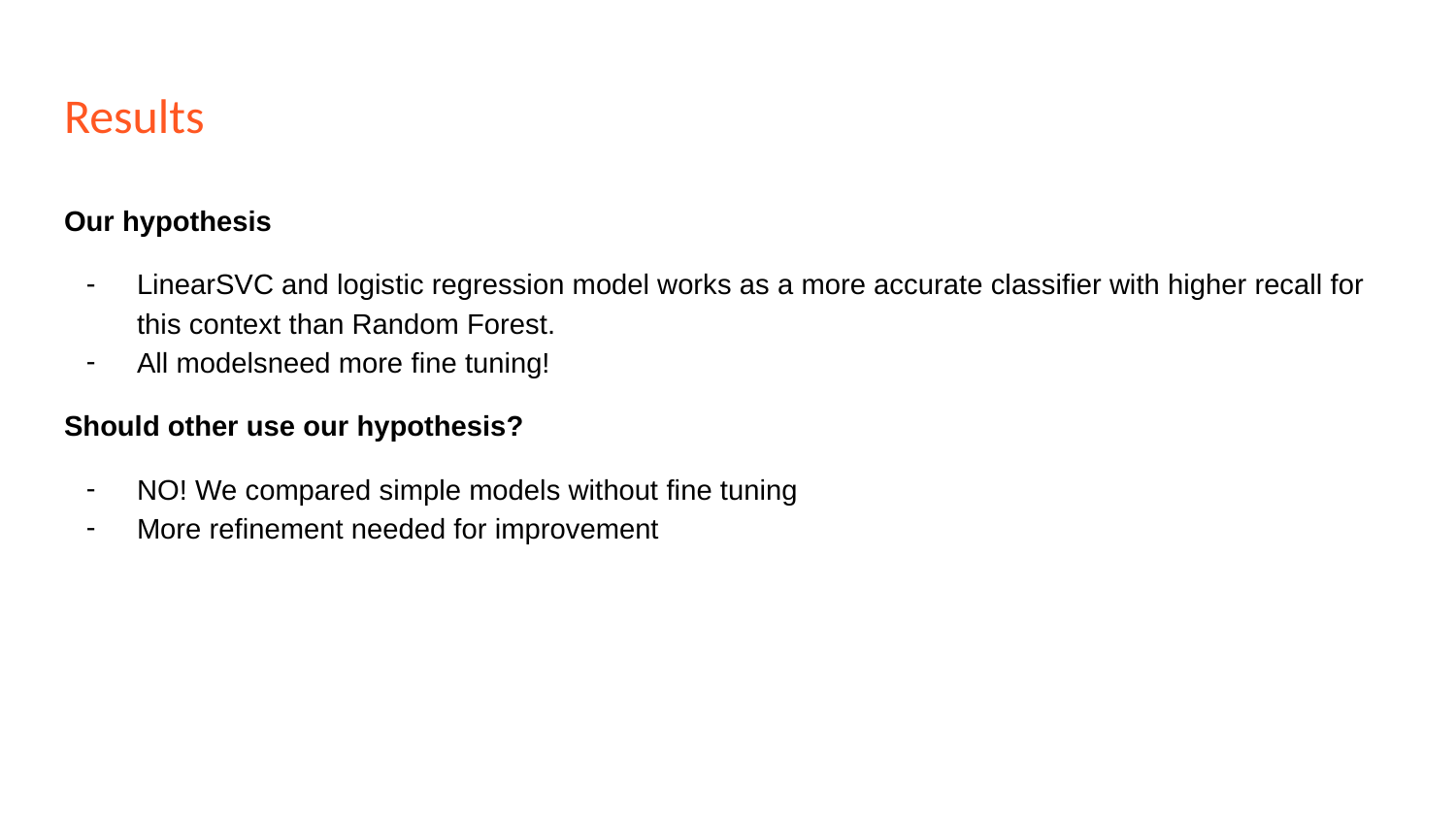

# Results
Our hypothesis
LinearSVC and logistic regression model works as a more accurate classifier with higher recall for this context than Random Forest.
All modelsneed more fine tuning!
Should other use our hypothesis?
NO! We compared simple models without fine tuning
More refinement needed for improvement